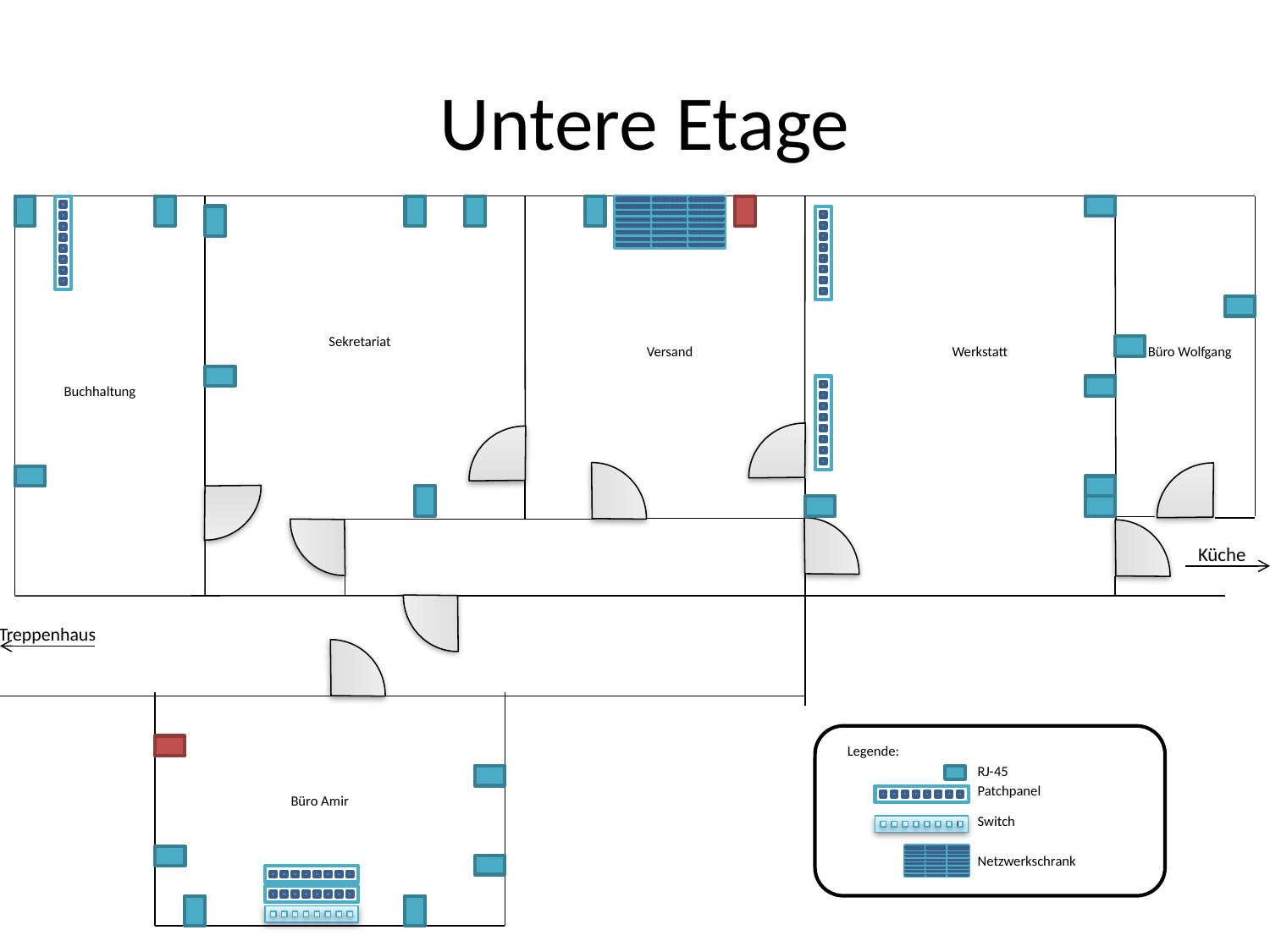

Untere Etage

Sekretariat
Versand
Werkstatt

Büro Wolfgang

Buchhaltung

Küche

Treppenhaus

Legende:
RJ-45

Patchpanel
Büro Amir

Switch

Netzwerkschrank